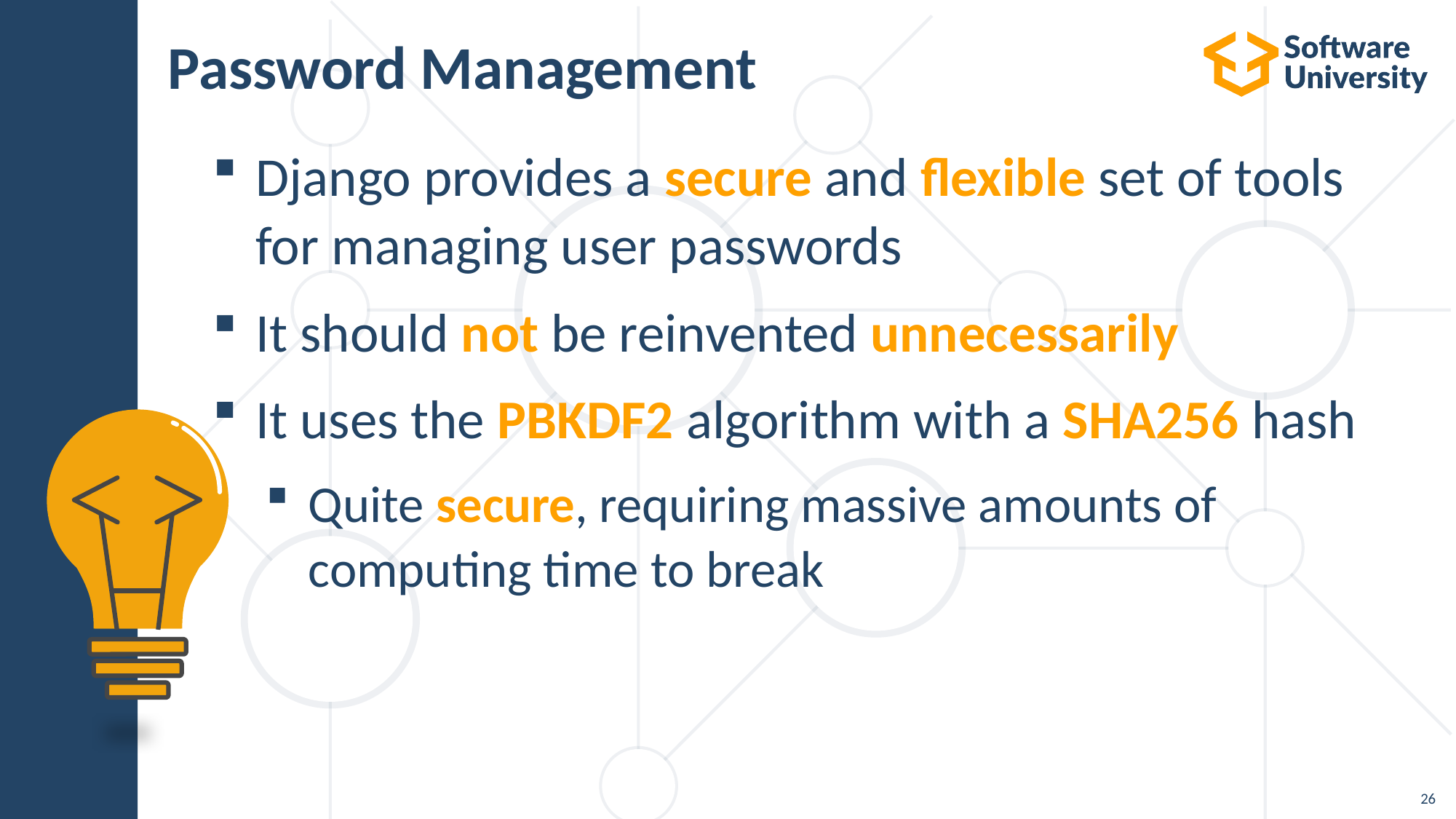

# Password Management
Django provides a secure and flexible set of tools for managing user passwords
It should not be reinvented unnecessarily
It uses the PBKDF2 algorithm with a SHA256 hash
Quite secure, requiring massive amounts of computing time to break
26